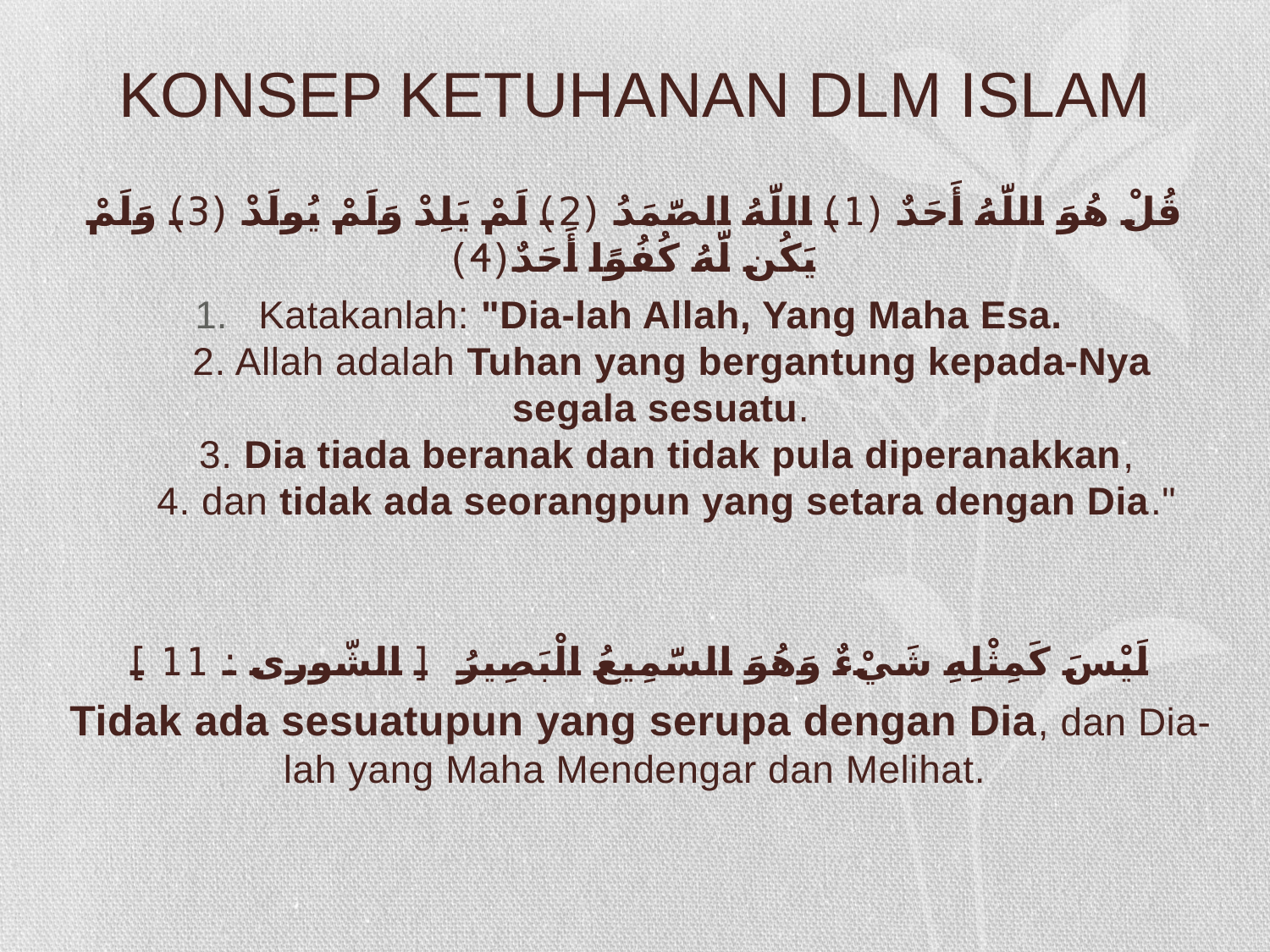

# KONSEP KETUHANAN DLM ISLAM
قُلْ هُوَ اللَّهُ أَحَدٌ (1) اللَّهُ الصَّمَدُ (2) لَمْ يَلِدْ وَلَمْ يُولَدْ (3) وَلَمْ يَكُن لَّهُ كُفُوًا أَحَدٌ(4)
Katakanlah: "Dia-lah Allah, Yang Maha Esa.
 2. Allah adalah Tuhan yang bergantung kepada-Nya segala sesuatu.
 3. Dia tiada beranak dan tidak pula diperanakkan,
 4. dan tidak ada seorangpun yang setara dengan Dia."

لَيْسَ كَمِثْلِهِ شَيْءٌ وَهُوَ السَّمِيعُ الْبَصِيرُ  [ الشّورى : 11 ]
 Tidak ada sesuatupun yang serupa dengan Dia, dan Dia-lah yang Maha Mendengar dan Melihat.